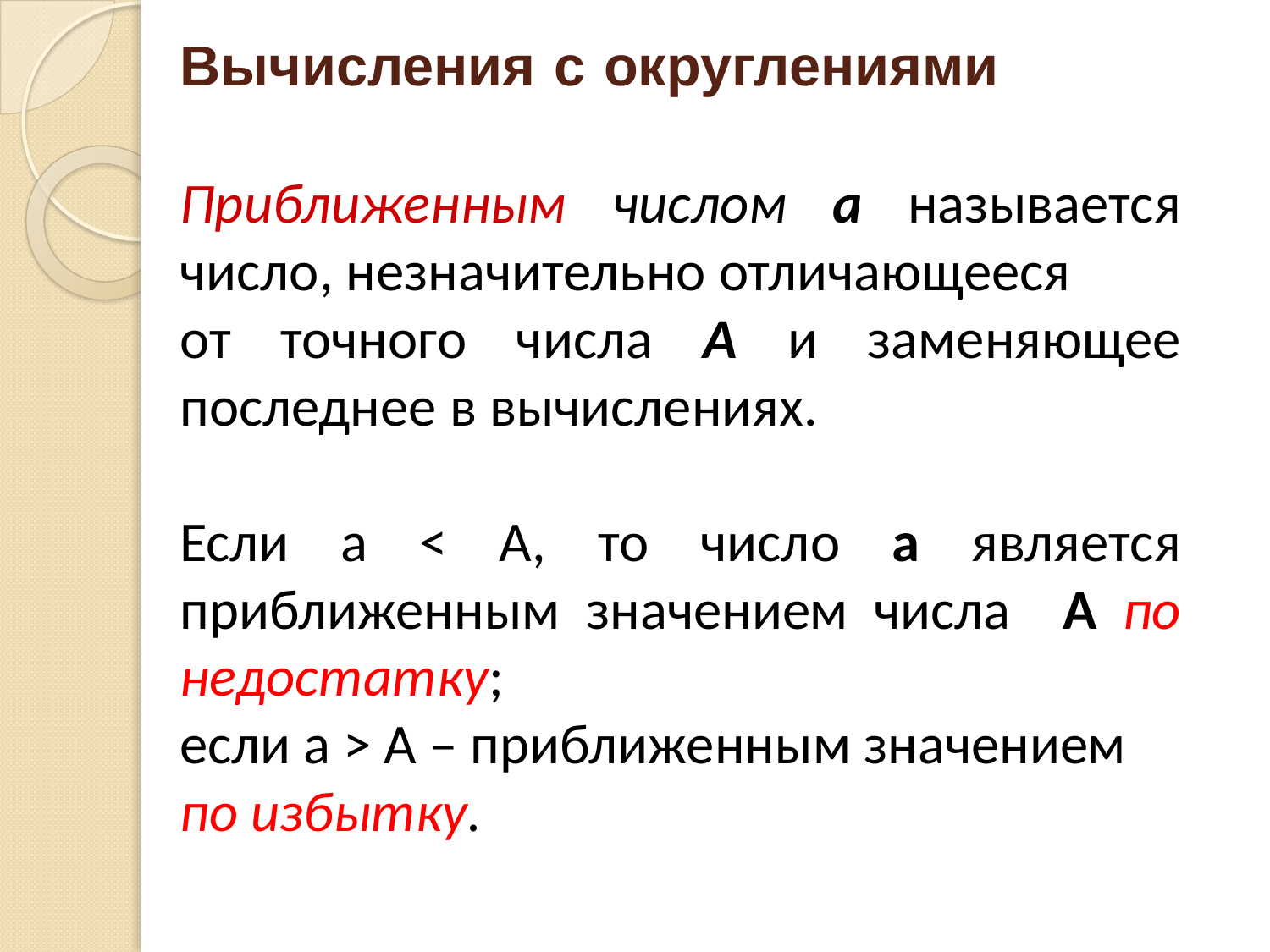

# Вычисления с округлениями
Приближенным числом а называется число, незначительно отличающееся
от точного числа А и заменяющее последнее в вычислениях.

Если а < А, то число а является приближенным значением числа  А по недостатку;
если а > А – приближенным значением
по избытку.